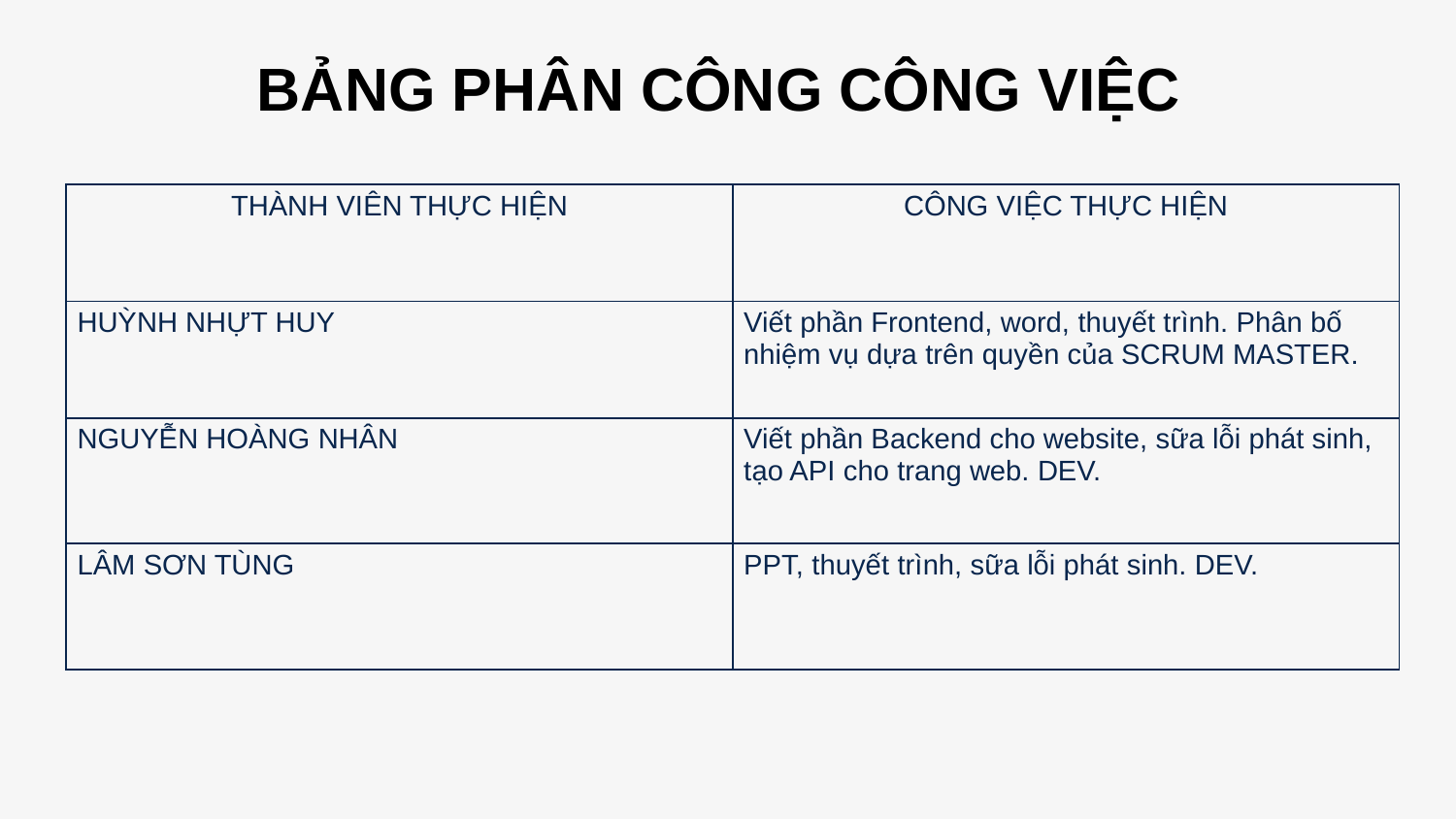

BẢNG PHÂN CÔNG CÔNG VIỆC
| THÀNH VIÊN THỰC HIỆN | CÔNG VIỆC THỰC HIỆN |
| --- | --- |
| HUỲNH NHỰT HUY | Viết phần Frontend, word, thuyết trình. Phân bố nhiệm vụ dựa trên quyền của SCRUM MASTER. |
| NGUYỄN HOÀNG NHÂN | Viết phần Backend cho website, sữa lỗi phát sinh, tạo API cho trang web. DEV. |
| LÂM SƠN TÙNG | PPT, thuyết trình, sữa lỗi phát sinh. DEV. |